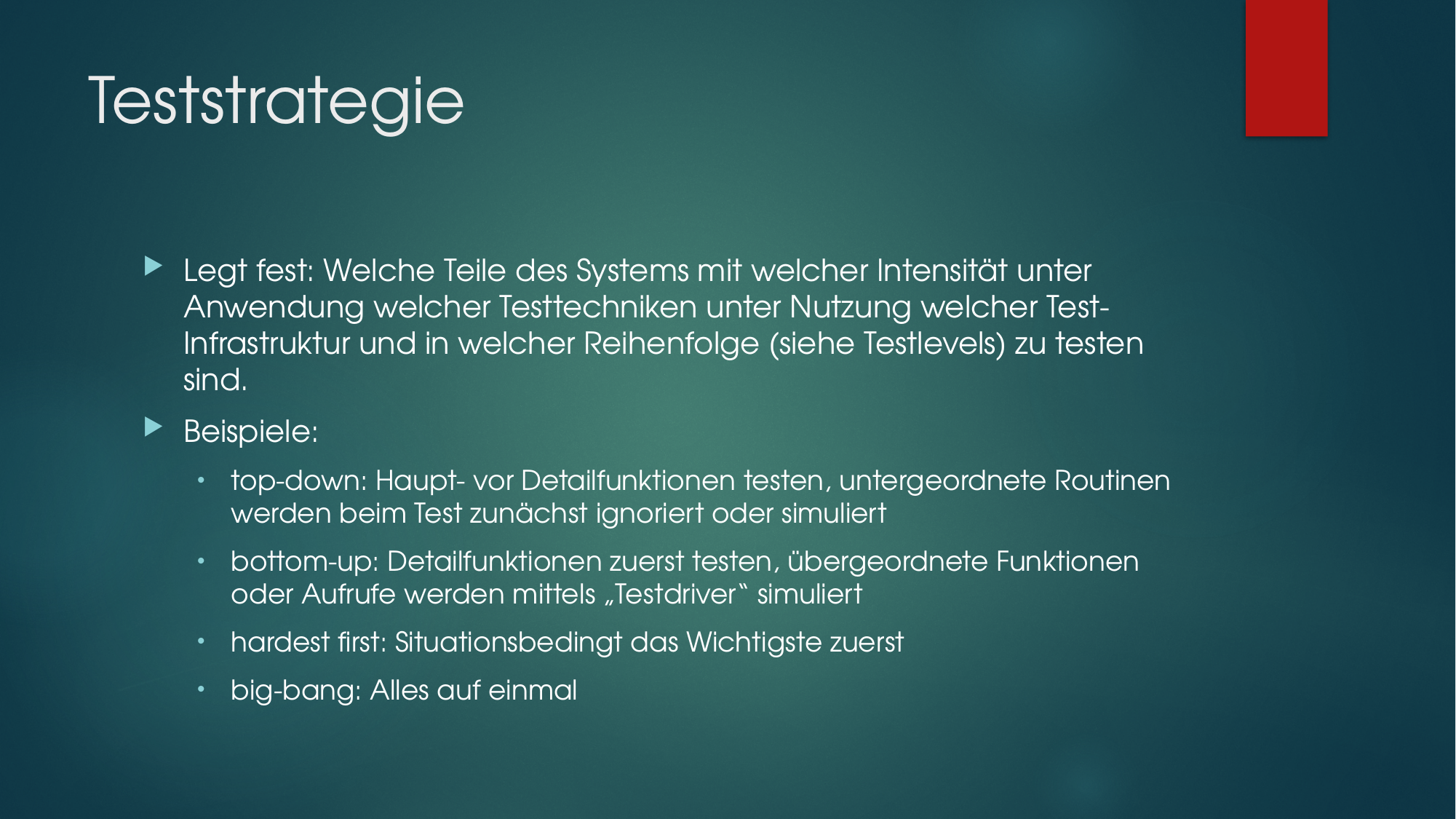

# Teststrategie
Legt fest: Welche Teile des Systems mit welcher Intensität unter Anwendung welcher Testtechniken unter Nutzung welcher Test-Infrastruktur und in welcher Reihenfolge (siehe Testlevels) zu testen sind.
Beispiele:
top-down: Haupt- vor Detailfunktionen testen, untergeordnete Routinen werden beim Test zunächst ignoriert oder simuliert
bottom-up: Detailfunktionen zuerst testen, übergeordnete Funktionen oder Aufrufe werden mittels „Testdriver“ simuliert
hardest first: Situationsbedingt das Wichtigste zuerst
big-bang: Alles auf einmal